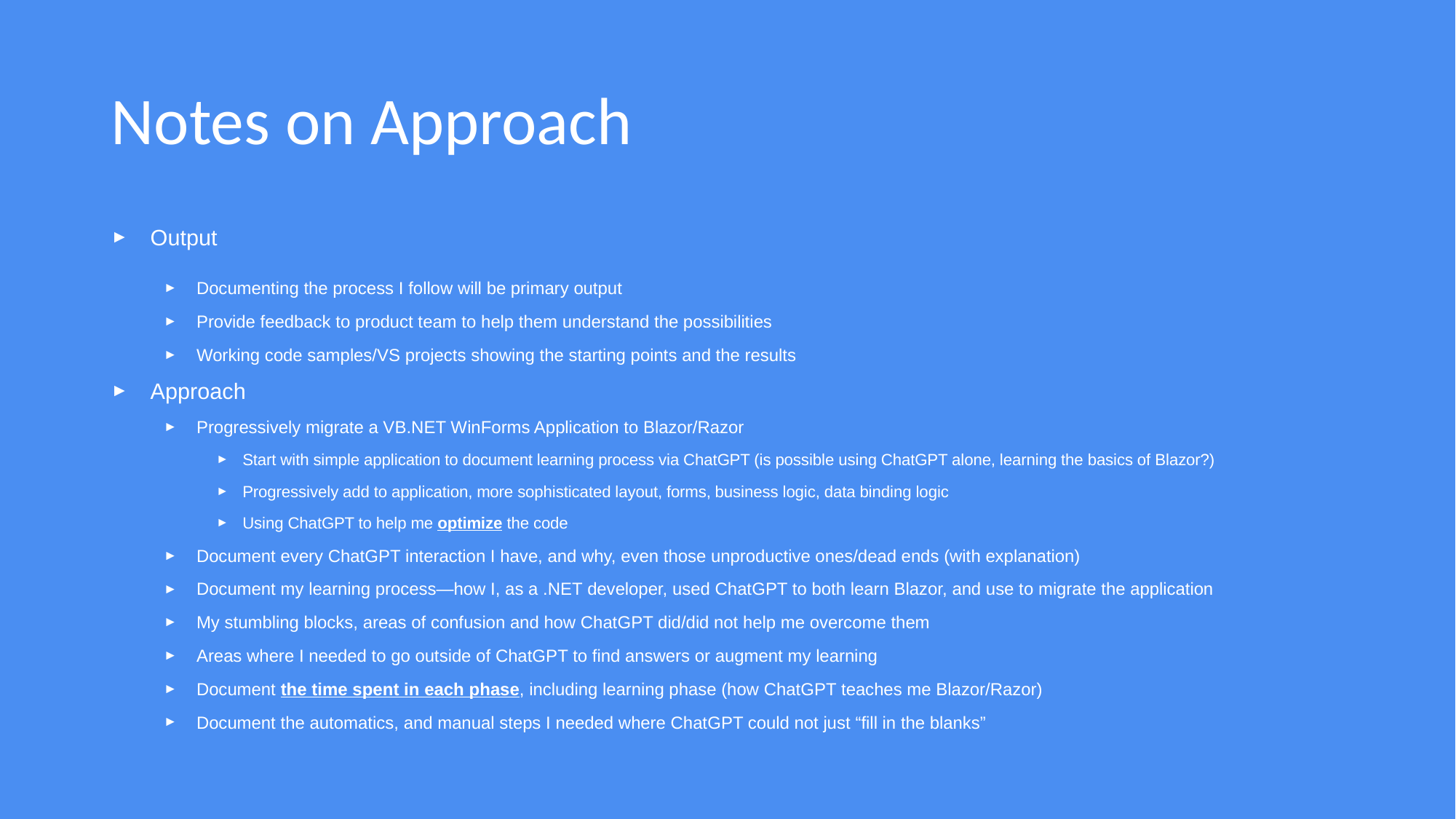

# Notes on Approach
Output
Documenting the process I follow will be primary output
Provide feedback to product team to help them understand the possibilities
Working code samples/VS projects showing the starting points and the results
Approach
Progressively migrate a VB.NET WinForms Application to Blazor/Razor
Start with simple application to document learning process via ChatGPT (is possible using ChatGPT alone, learning the basics of Blazor?)
Progressively add to application, more sophisticated layout, forms, business logic, data binding logic
Using ChatGPT to help me optimize the code
Document every ChatGPT interaction I have, and why, even those unproductive ones/dead ends (with explanation)
Document my learning process—how I, as a .NET developer, used ChatGPT to both learn Blazor, and use to migrate the application
My stumbling blocks, areas of confusion and how ChatGPT did/did not help me overcome them
Areas where I needed to go outside of ChatGPT to find answers or augment my learning
Document the time spent in each phase, including learning phase (how ChatGPT teaches me Blazor/Razor)
Document the automatics, and manual steps I needed where ChatGPT could not just “fill in the blanks”